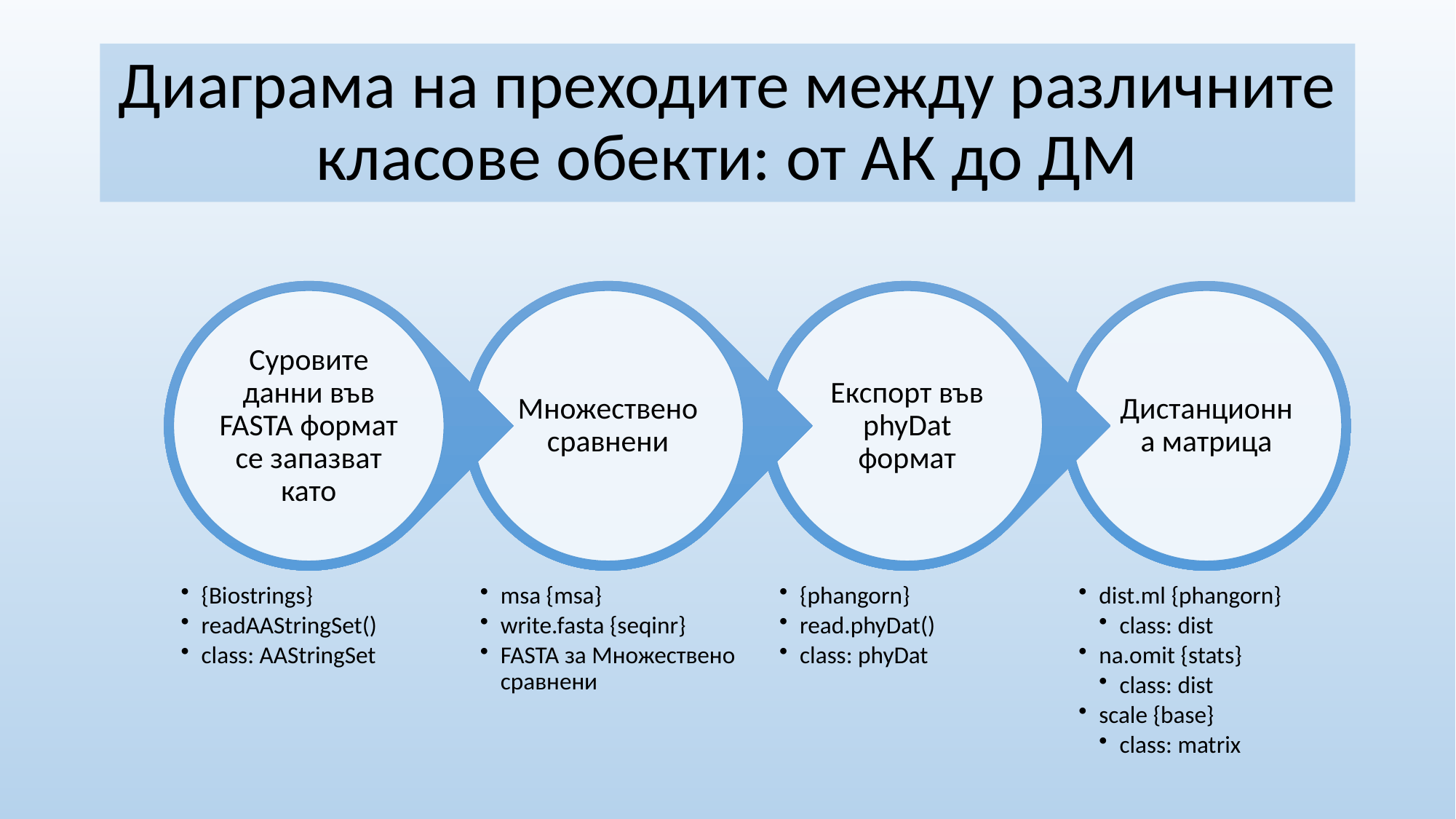

# Диаграма на преходите между различните класове обекти: от АК до ДМ
Дистанционна матрица
dist.ml {phangorn}
class: dist
na.omit {stats}
class: dist
scale {base}
class: matrix
Експорт във phyDat формат
{phangorn}
read.phyDat()
class: phyDat
Множествено сравнени
msa {msa}
write.fasta {seqinr}
FASTA за Множествено сравнени
Суровите данни във FASTA формат се запазват като
{Biostrings}
readAAStringSet()
class: AAStringSet